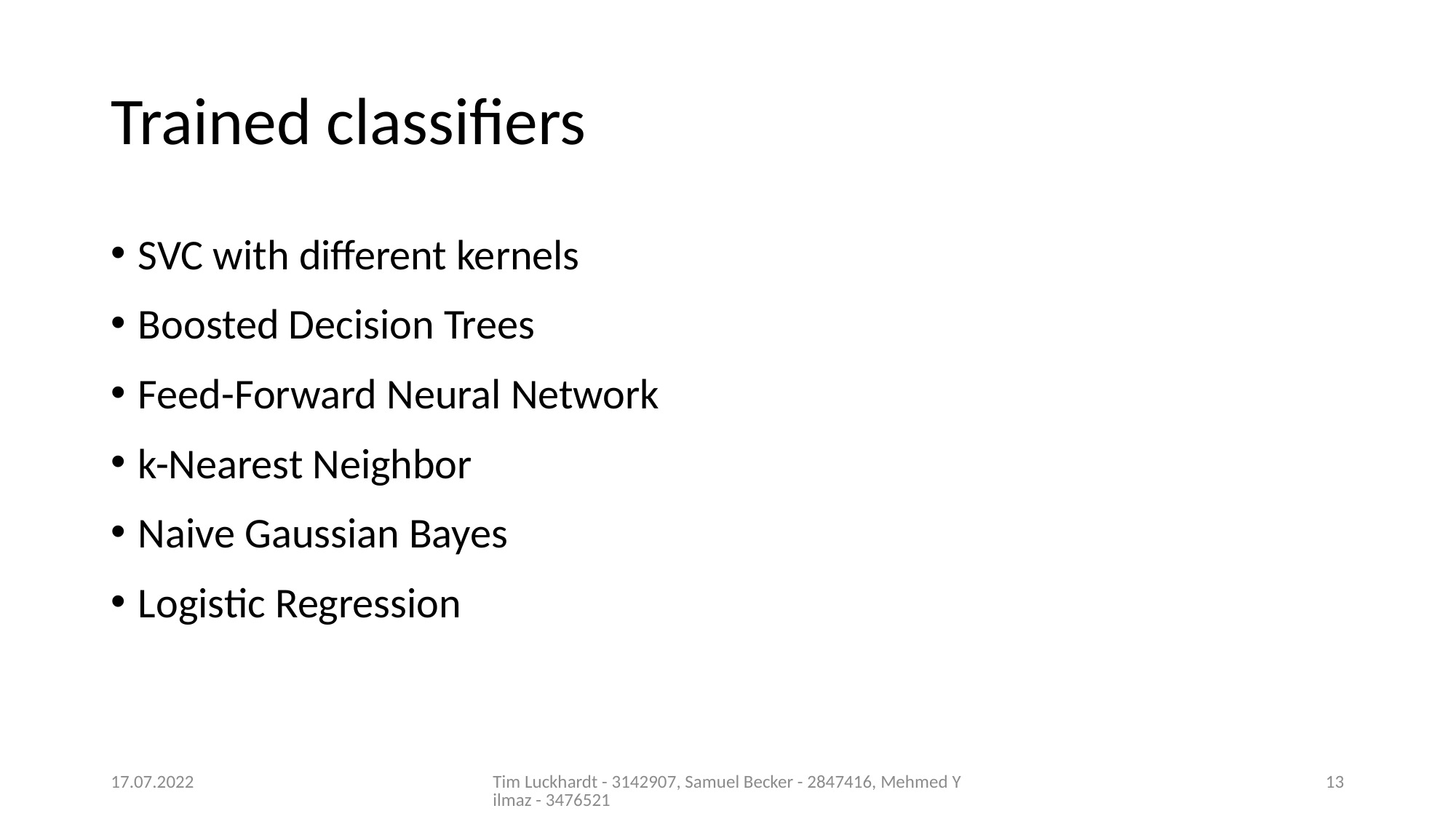

# Trained classifiers
SVC with different kernels
Boosted Decision Trees
Feed-Forward Neural Network
k-Nearest Neighbor
Naive Gaussian Bayes
Logistic Regression

17.07.2022
Tim Luckhardt - 3142907, Samuel Becker - 2847416, Mehmed Yilmaz - 3476521
13